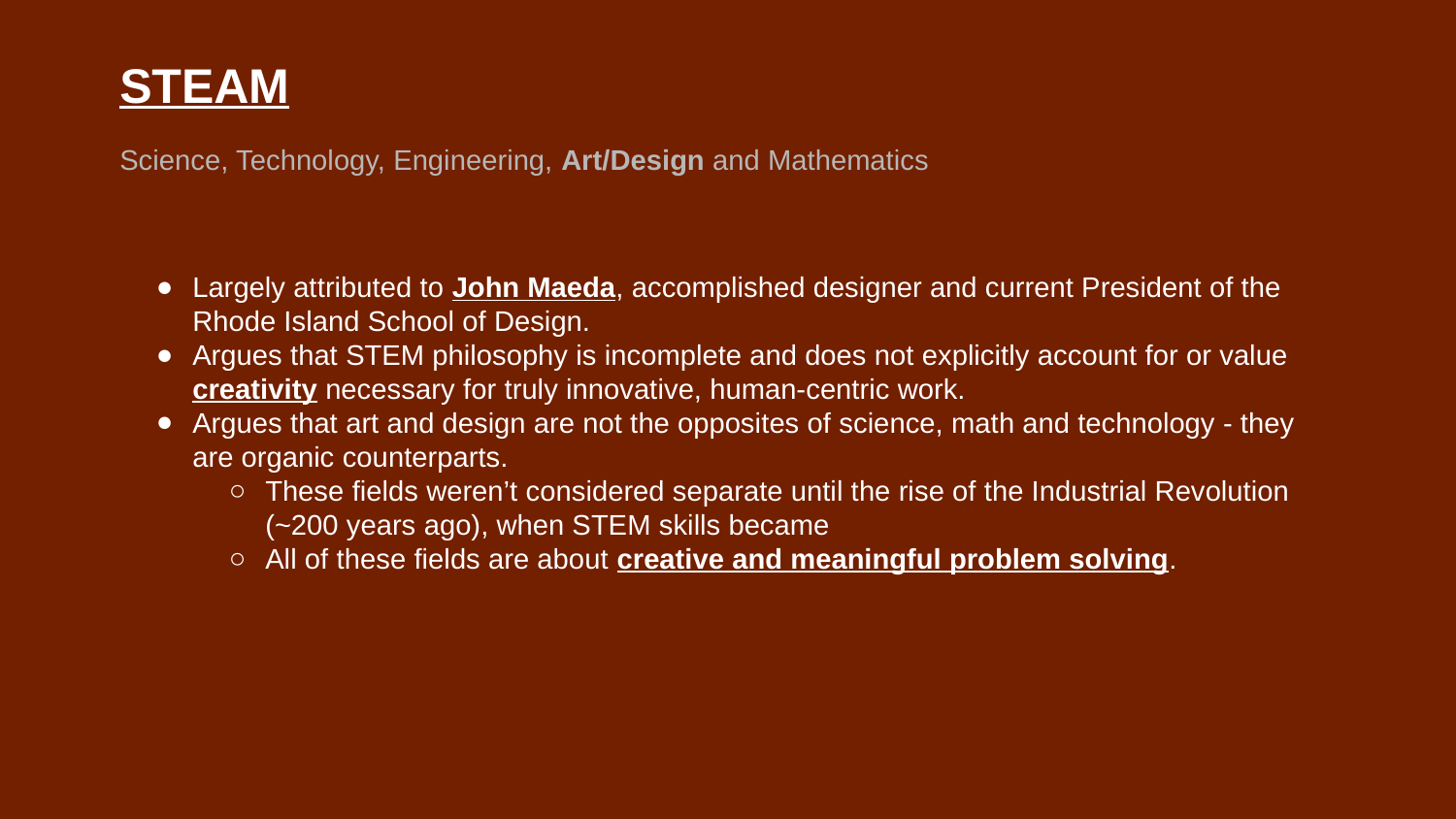

# STEAM
Science, Technology, Engineering, Art/Design and Mathematics
Largely attributed to John Maeda, accomplished designer and current President of the Rhode Island School of Design.
Argues that STEM philosophy is incomplete and does not explicitly account for or value creativity necessary for truly innovative, human-centric work.
Argues that art and design are not the opposites of science, math and technology - they are organic counterparts.
These fields weren’t considered separate until the rise of the Industrial Revolution (~200 years ago), when STEM skills became
All of these fields are about creative and meaningful problem solving.